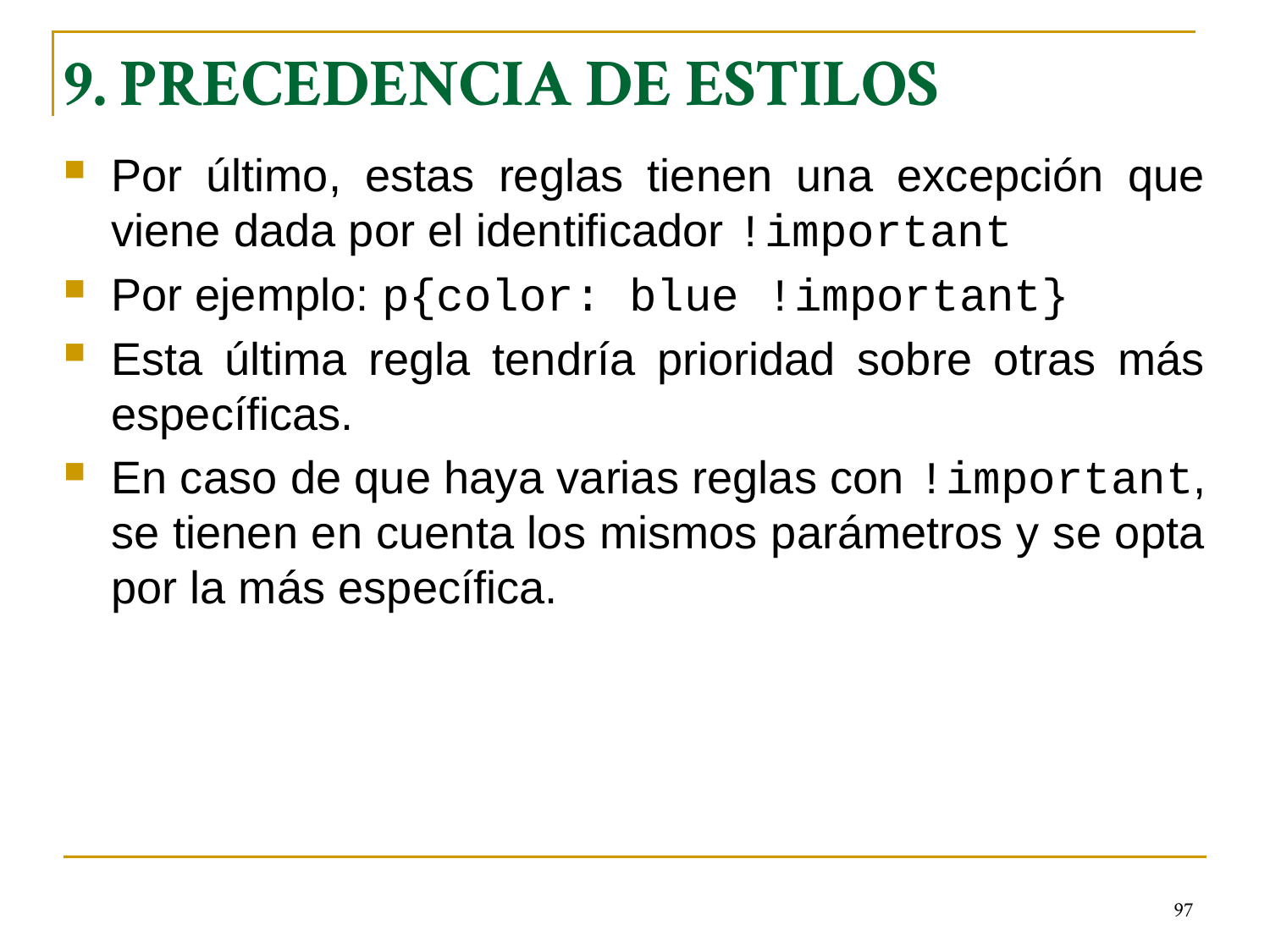

9. PRECEDENCIA DE ESTILOS
Por último, estas reglas tienen una excepción que viene dada por el identificador !important
Por ejemplo: p{color: blue !important}
Esta última regla tendría prioridad sobre otras más específicas.
En caso de que haya varias reglas con !important, se tienen en cuenta los mismos parámetros y se opta por la más específica.

# 97